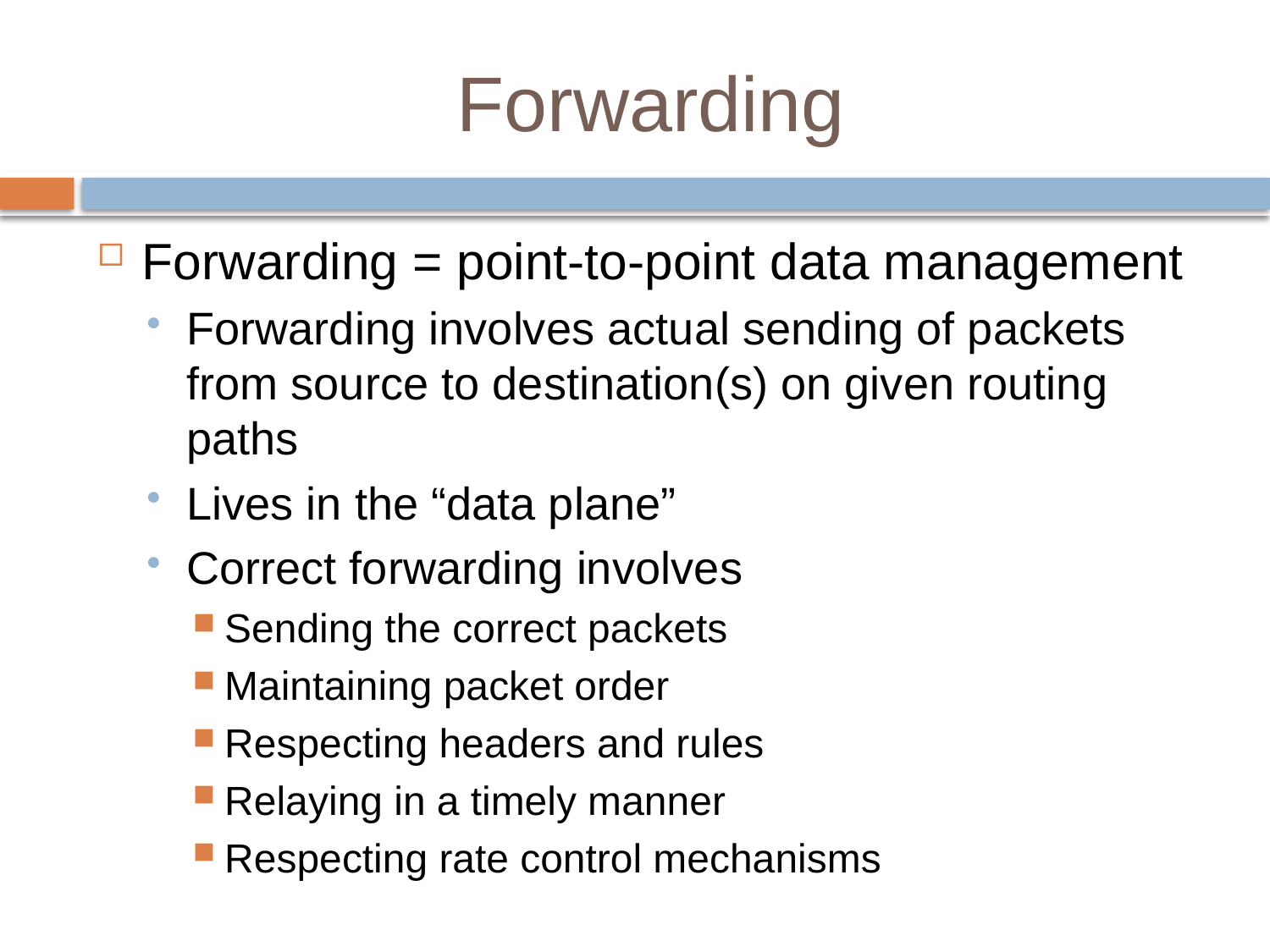

# Forwarding
Forwarding = point-to-point data management
Forwarding involves actual sending of packets from source to destination(s) on given routing paths
Lives in the “data plane”
Correct forwarding involves
Sending the correct packets
Maintaining packet order
Respecting headers and rules
Relaying in a timely manner
Respecting rate control mechanisms